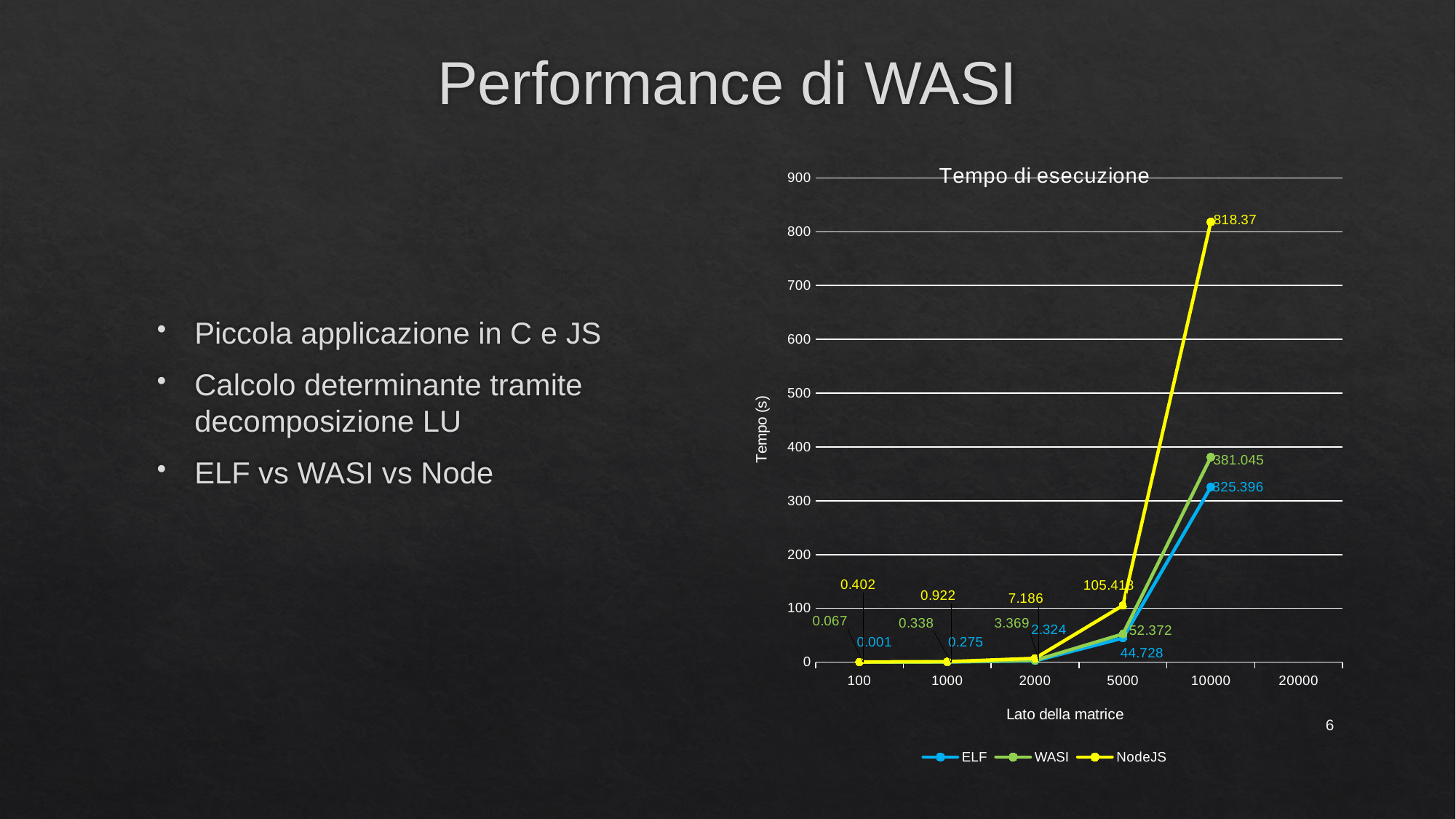

# Performance di WASI

### Chart: Tempo di esecuzione

| Category | ELF | WASI | NodeJS |
|---|---|---|---|
| 100 | 0.001 | 0.067 | 0.402 |
| 1000 | 0.275 | 0.338 | 0.922 |
| 2000 | 2.324 | 3.369 | 7.186 |
| 5000 | 44.728 | 52.372 | 105.418 |
| 10000 | 325.396 | 381.045 | 818.37 |
| 20000 | None | None | None |
Piccola applicazione in C e JS
Calcolo determinante tramite decomposizione LU
ELF vs WASI vs Node

6